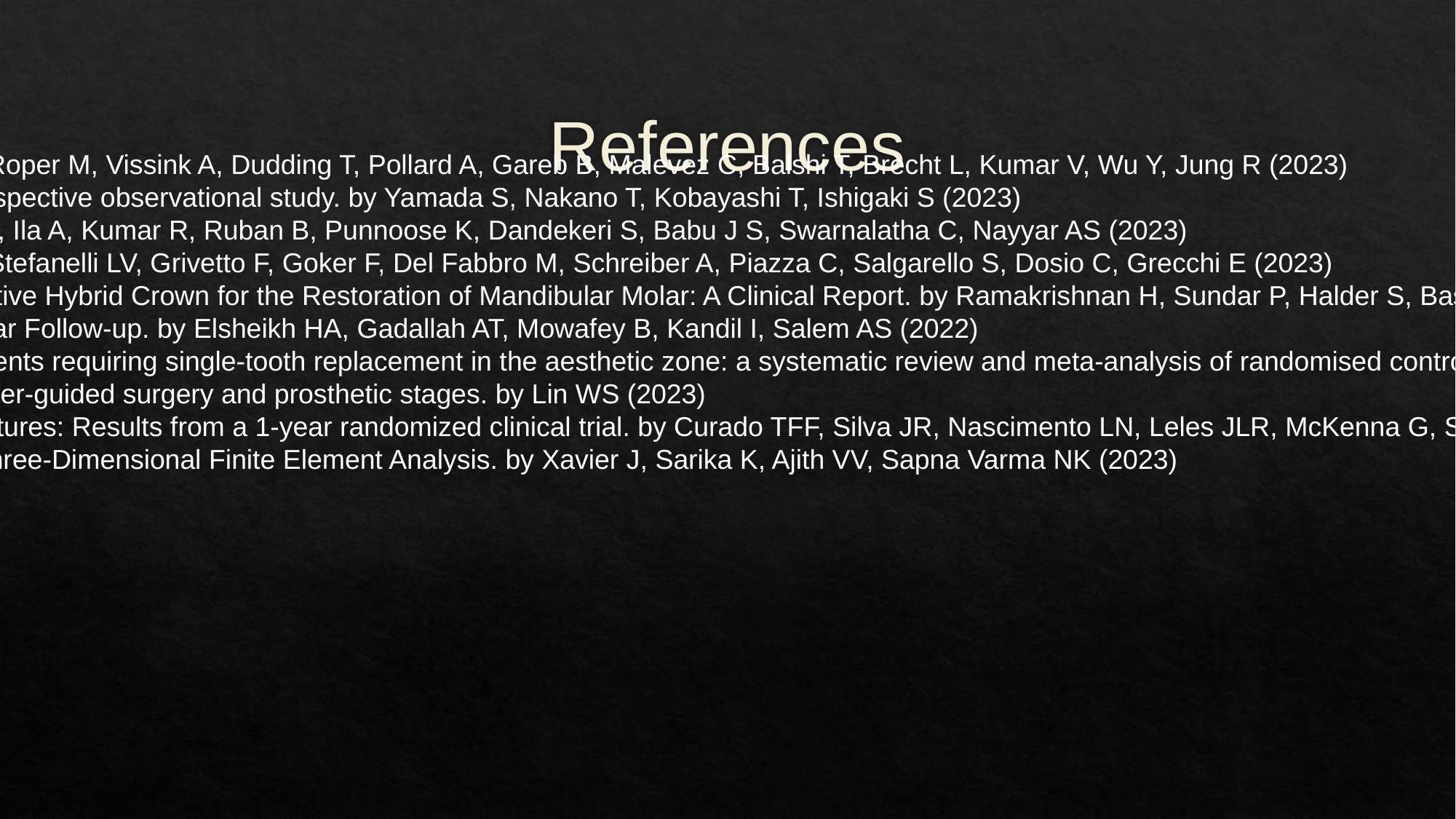

# References

Long-term treatment outcomes with zygomatic implants: a systematic review and meta-analysis. by Brennand Roper M, Vissink A, Dudding T, Pollard A, Gareb B, Malevez C, Balshi T, Brecht L, Kumar V, Wu Y, Jung R (2023)
Maxillary labial peri-implant hard and soft tissue alteration observed on cross-sectional dimension: a 2-year prospective observational study. by Yamada S, Nakano T, Kobayashi T, Ishigaki S (2023)
Strategic implants and bone morphogenic changes: Survival and clinical success in long-term. by Gangadhar B, Ila A, Kumar R, Ruban B, Punnoose K, Dandekeri S, Babu J S, Swarnalatha C, Nayyar AS (2023)
Guided Zygomatic Implantology for Oral Cancer Rehabilitation: A Case Report. by Grecchi F, D'Ambrogio RG, Stefanelli LV, Grivetto F, Goker F, Del Fabbro M, Schreiber A, Piazza C, Salgarello S, Dosio C, Grecchi E (2023)
Graftless Immediate Dual Implant Anatomic Placement With Immediate Provisional Passive Loading and Definitive Hybrid Crown for the Restoration of Mandibular Molar: A Clinical Report. by Ramakrishnan H, Sundar P, Halder S, Baskaran S, Baig MR (2023)
Impact of Three Different Surgical Drilling Protocols on Early Loaded Single Implant in Posterior Maxilla: A 3-year Follow-up. by Elsheikh HA, Gadallah AT, Mowafey B, Kandil I, Salem AS (2022)
Comparing clinical outcomes of immediate implant placement with early implant placement in healthy adult patients requiring single-tooth replacement in the aesthetic zone: a systematic review and meta-analysis of randomised controlled trials. by Asghar AM, Sadaf D, Ahmad MZ (2023)
Complications related to digital technologies in treating edentulous patients with dental implants-Part II. Computer-guided surgery and prosthetic stages. by Lin WS (2023)
Implant survival/success and peri-implant outcomes of titanium-zirconium mini implants for mandibular overdentures: Results from a 1-year randomized clinical trial. by Curado TFF, Silva JR, Nascimento LN, Leles JLR, McKenna G, Schimmel M, Leles CR (2023)
Evaluation of Strain and Insertion Torque of Mini-implants at 90° and 45° Angulations on a Bone Model using Three-Dimensional Finite Element Analysis. by Xavier J, Sarika K, Ajith VV, Sapna Varma NK (2023)